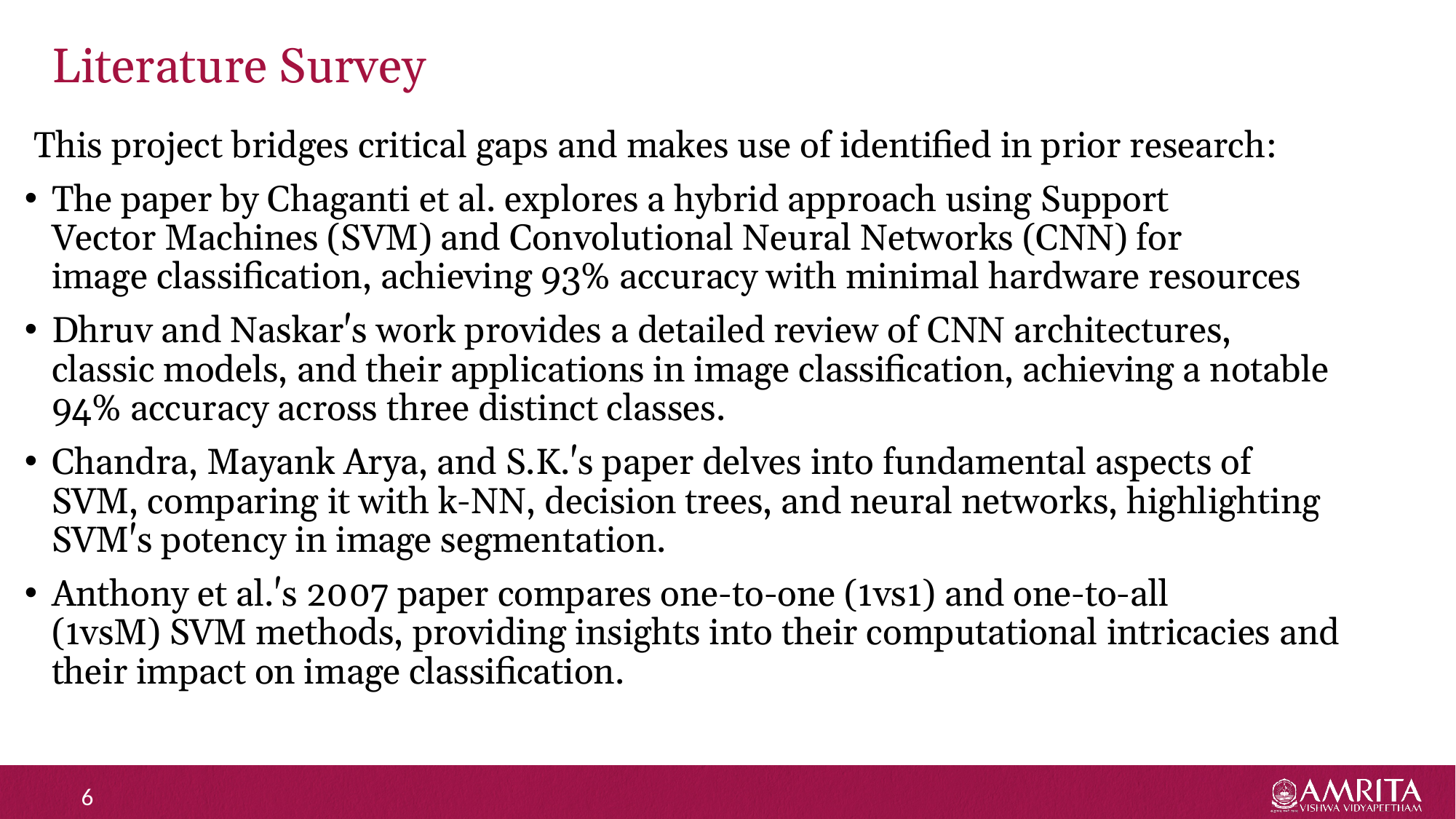

# Literature Survey
 This project bridges critical gaps and makes use of identified in prior research:
The paper by Chaganti et al. explores a hybrid approach using Support Vector Machines (SVM) and Convolutional Neural Networks (CNN) for image classification, achieving 93% accuracy with minimal hardware resources
Dhruv and Naskar's work provides a detailed review of CNN architectures, classic models, and their applications in image classification, achieving a notable 94% accuracy across three distinct classes.
Chandra, Mayank Arya, and S.K.'s paper delves into fundamental aspects of SVM, comparing it with k-NN, decision trees, and neural networks, highlighting SVM's potency in image segmentation.
Anthony et al.'s 2007 paper compares one-to-one (1vs1) and one-to-all (1vsM) SVM methods, providing insights into their computational intricacies and their impact on image classification.

6